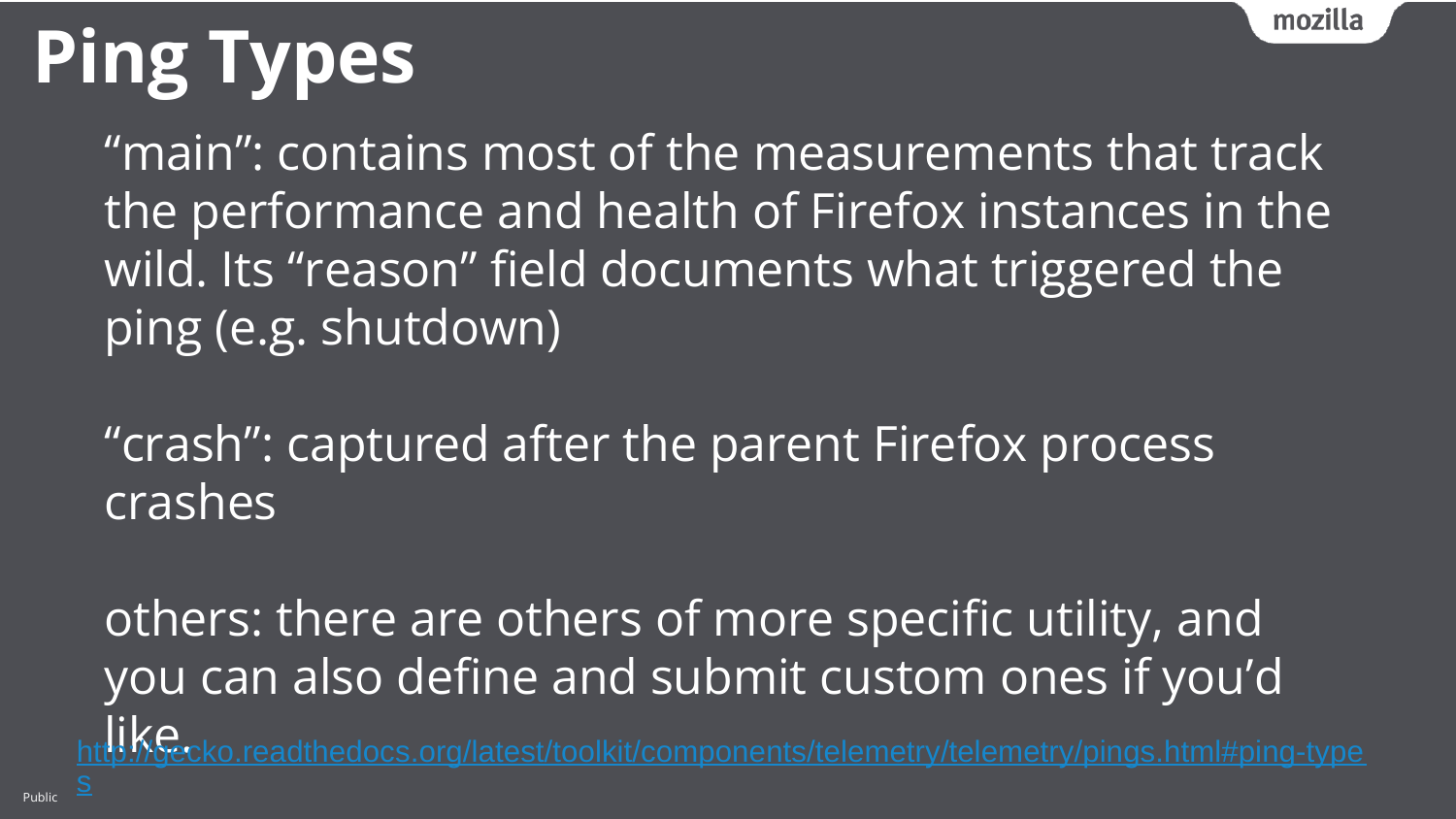

Ping Types
“main”: contains most of the measurements that track the performance and health of Firefox instances in the wild. Its “reason” field documents what triggered the ping (e.g. shutdown)

“crash”: captured after the parent Firefox process crashes

others: there are others of more specific utility, and you can also define and submit custom ones if you’d like.
http://gecko.readthedocs.org/latest/toolkit/components/telemetry/telemetry/pings.html#ping-types